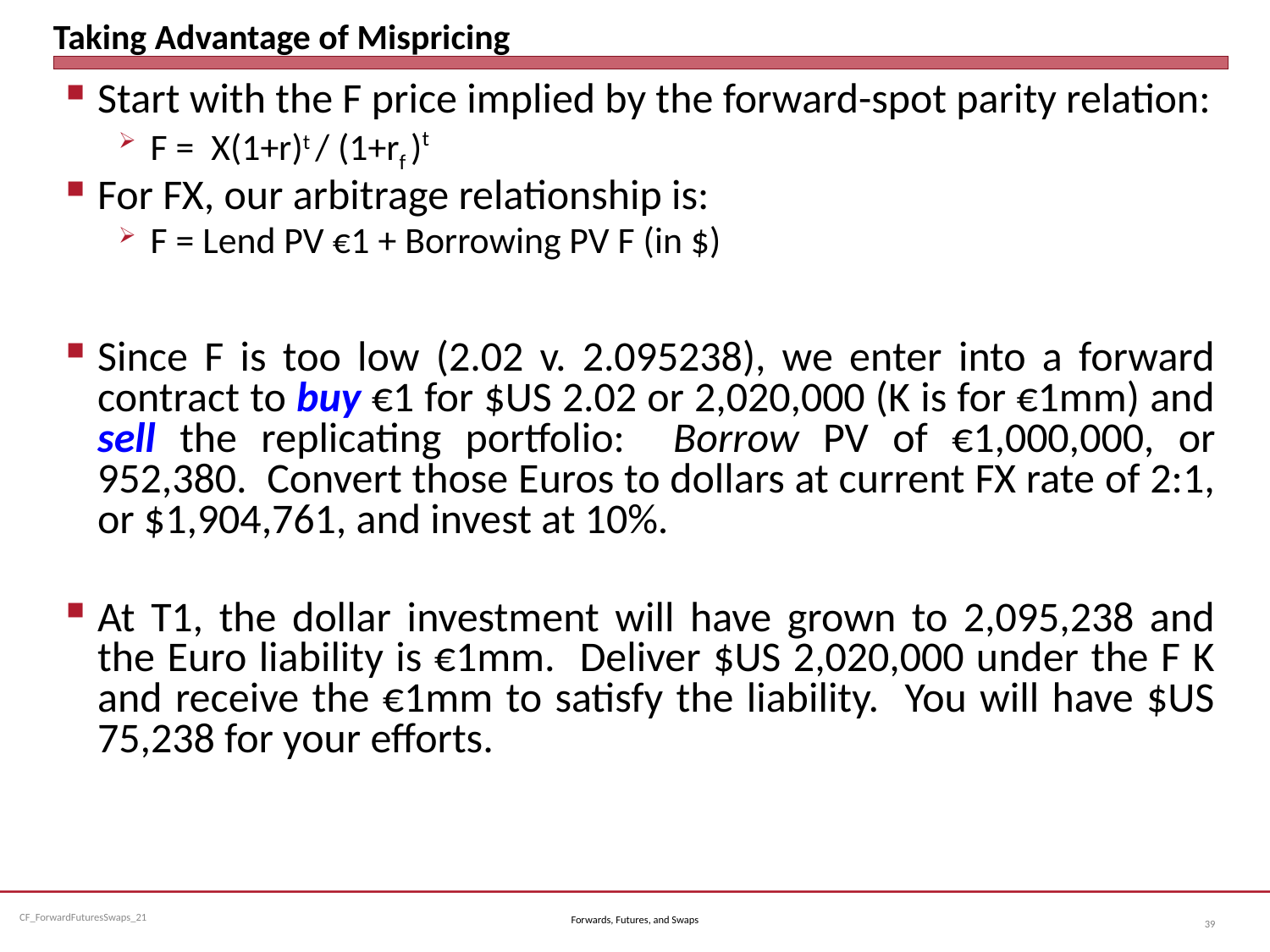

# Taking Advantage of Mispricing
Start with the F price implied by the forward-spot parity relation:
F =  X(1+r)t / (1+rf )t
For FX, our arbitrage relationship is:
F = Lend PV €1 + Borrowing PV F (in $)

Since F is too low (2.02 v. 2.095238), we enter into a forward contract to buy €1 for $US 2.02 or 2,020,000 (K is for €1mm) and sell the replicating portfolio:  Borrow PV of €1,000,000, or 952,380.  Convert those Euros to dollars at current FX rate of 2:1, or $1,904,761, and invest at 10%.

At T1, the dollar investment will have grown to 2,095,238 and the Euro liability is €1mm.  Deliver $US 2,020,000 under the F K and receive the €1mm to satisfy the liability.  You will have $US 75,238 for your efforts.
Forwards, Futures, and Swaps
39